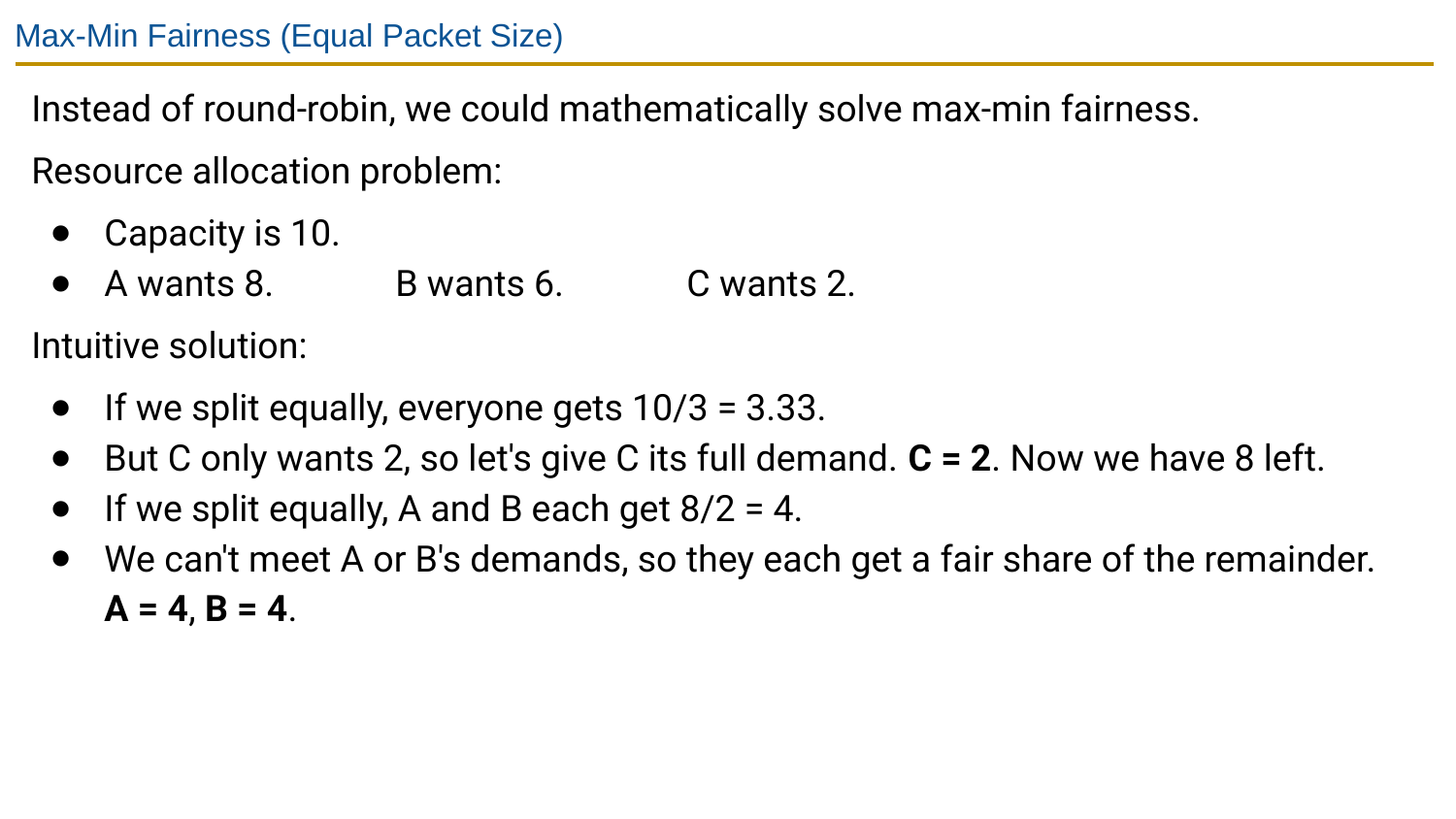

# Max-Min Fairness (Equal Packet Size)
Instead of round-robin, we could mathematically solve max-min fairness.
Resource allocation problem:
Capacity is 10.
A wants 8.	B wants 6.	C wants 2.
Intuitive solution:
If we split equally, everyone gets 10/3 = 3.33.
But C only wants 2, so let's give C its full demand. C = 2. Now we have 8 left.
If we split equally, A and B each get 8/2 = 4.
We can't meet A or B's demands, so they each get a fair share of the remainder.
A = 4, B = 4.